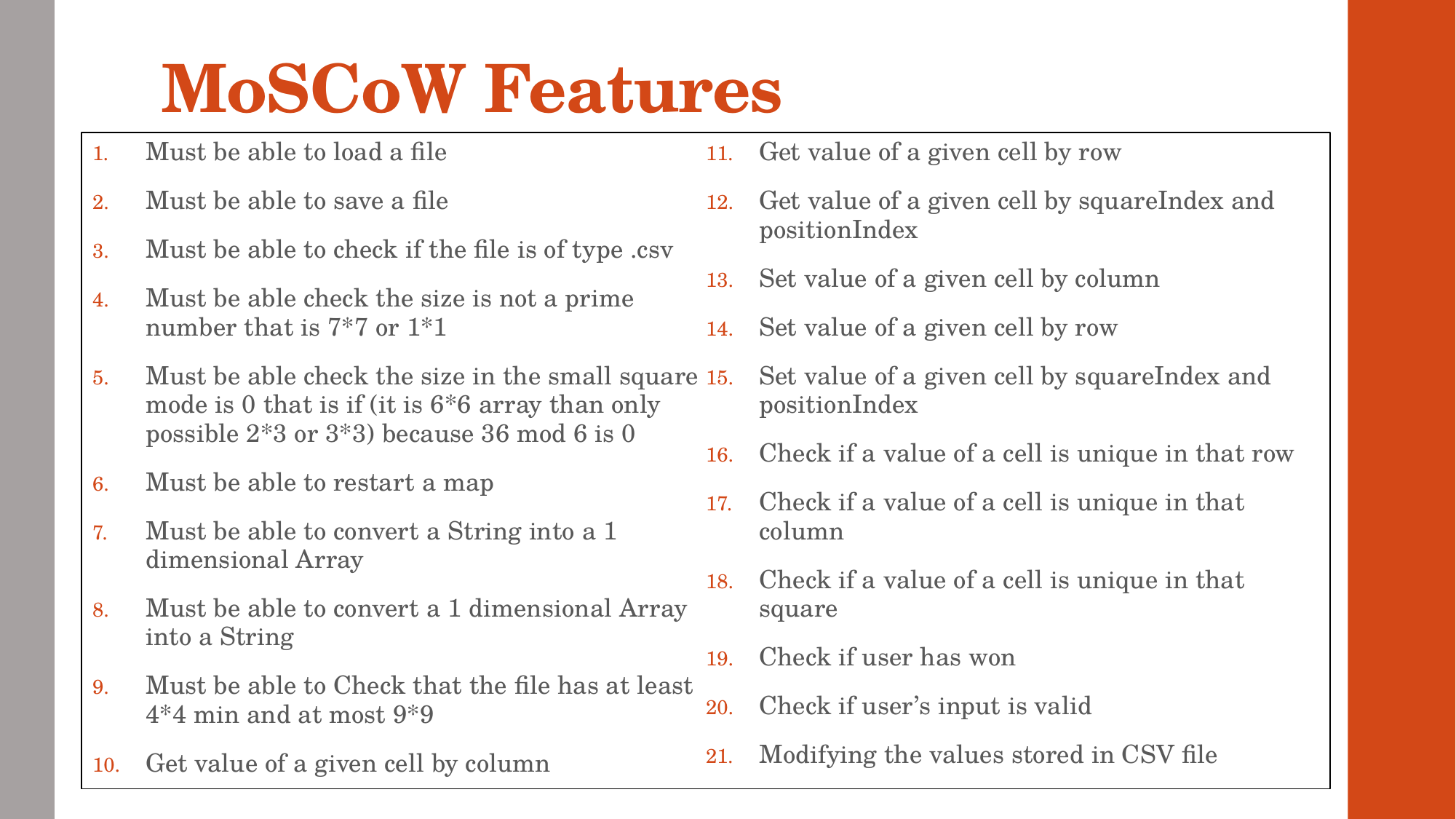

# MoSCoW Features
Must be able to load a file
Must be able to save a file
Must be able to check if the file is of type .csv
Must be able check the size is not a prime number that is 7*7 or 1*1
Must be able check the size in the small square mode is 0 that is if (it is 6*6 array than only possible 2*3 or 3*3) because 36 mod 6 is 0
Must be able to restart a map
Must be able to convert a String into a 1 dimensional Array
Must be able to convert a 1 dimensional Array into a String
Must be able to Check that the file has at least 4*4 min and at most 9*9
Get value of a given cell by column
Get value of a given cell by row
Get value of a given cell by squareIndex and positionIndex
Set value of a given cell by column
Set value of a given cell by row
Set value of a given cell by squareIndex and positionIndex
Check if a value of a cell is unique in that row
Check if a value of a cell is unique in that column
Check if a value of a cell is unique in that square
Check if user has won
Check if user’s input is valid
Modifying the values stored in CSV file